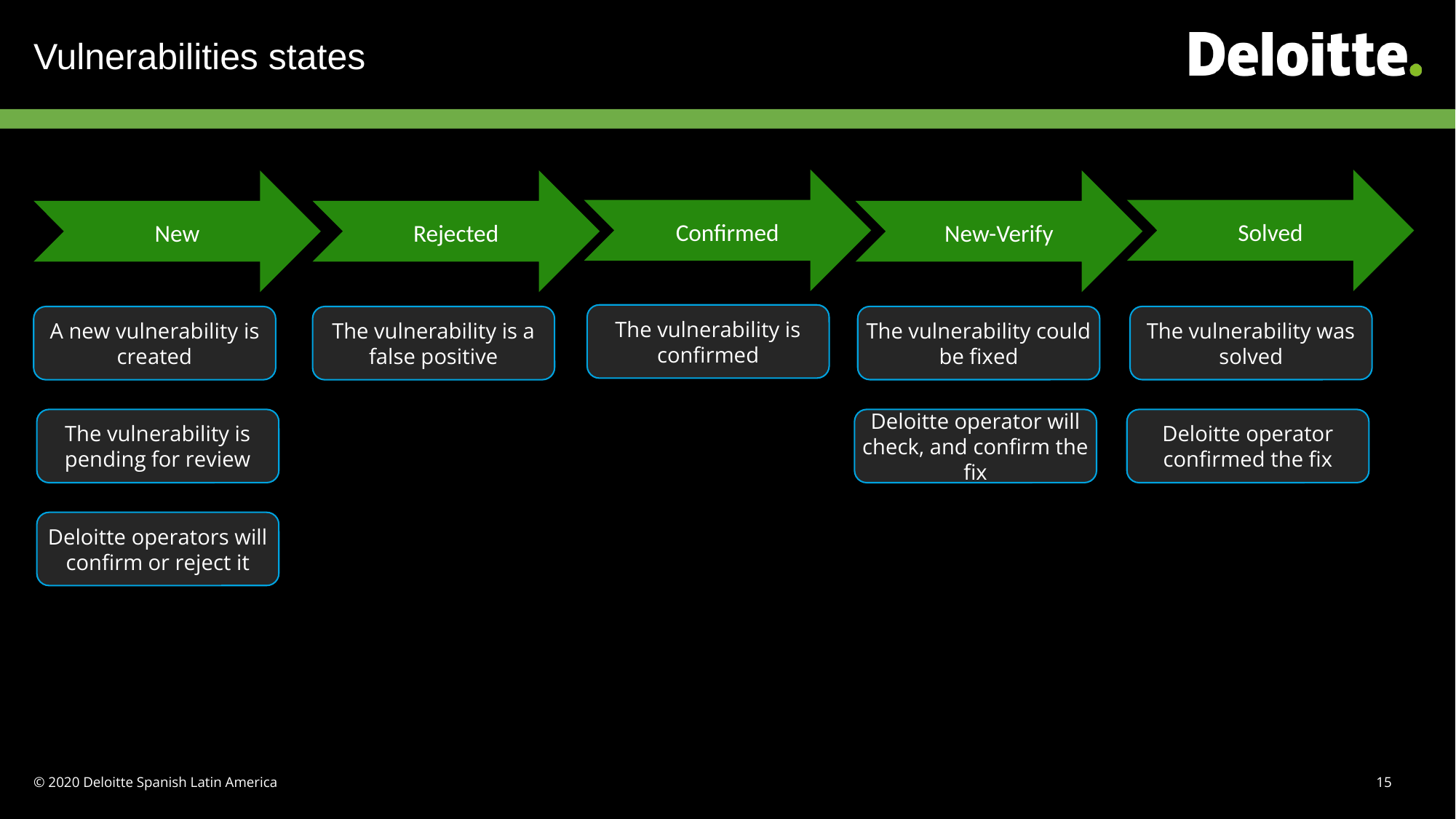

# Vulnerabilities states
Solved
Confirmed
New
Rejected
New-Verify
The vulnerability is confirmed
The vulnerability could be fixed
The vulnerability was solved
A new vulnerability is created
The vulnerability is a false positive
The vulnerability is pending for review
Deloitte operator will check, and confirm the fix
Deloitte operator confirmed the fix
Deloitte operators will confirm or reject it